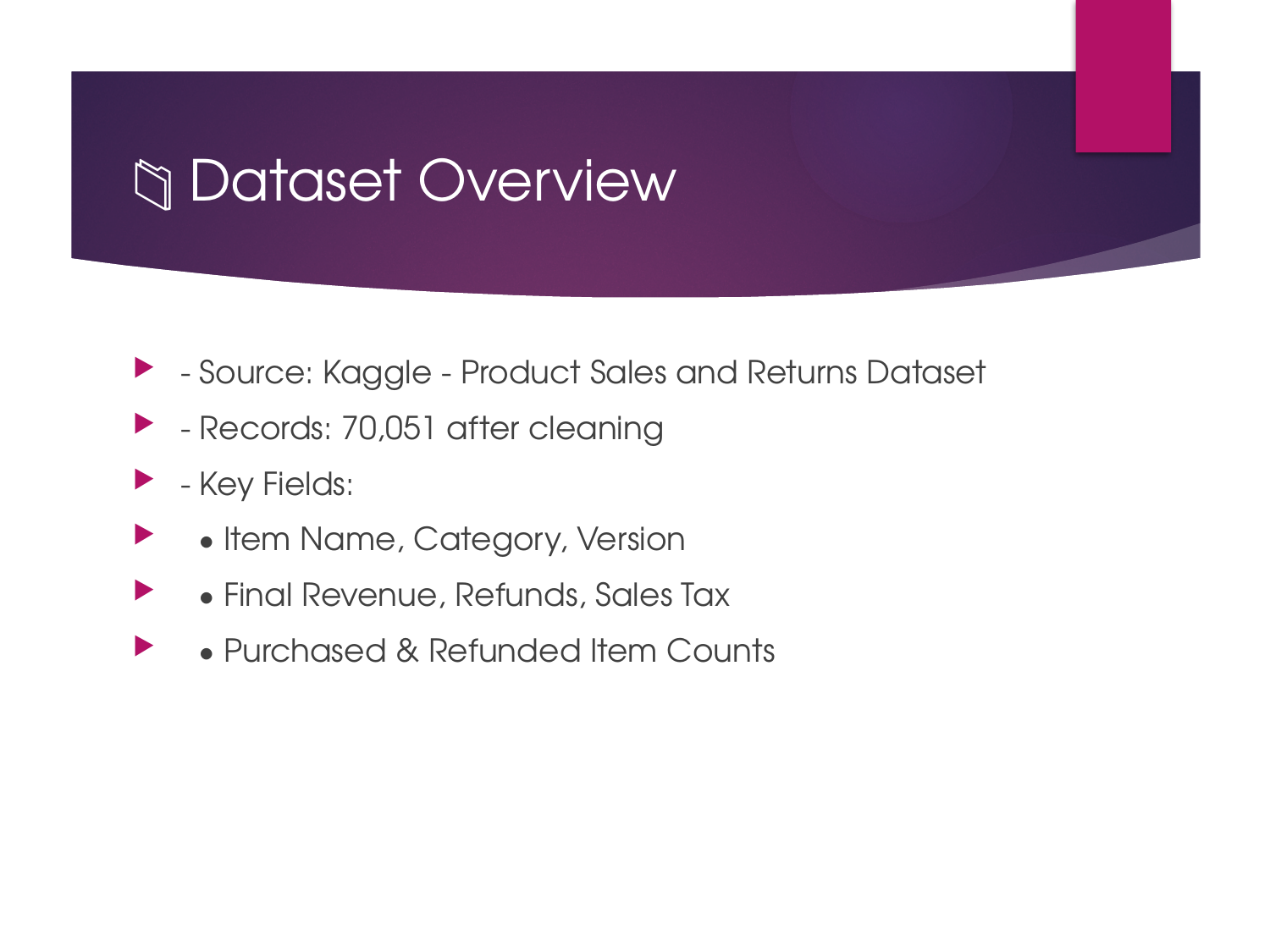

# 📁 Dataset Overview
- Source: Kaggle - Product Sales and Returns Dataset
- Records: 70,051 after cleaning
- Key Fields:
  • Item Name, Category, Version
  • Final Revenue, Refunds, Sales Tax
  • Purchased & Refunded Item Counts